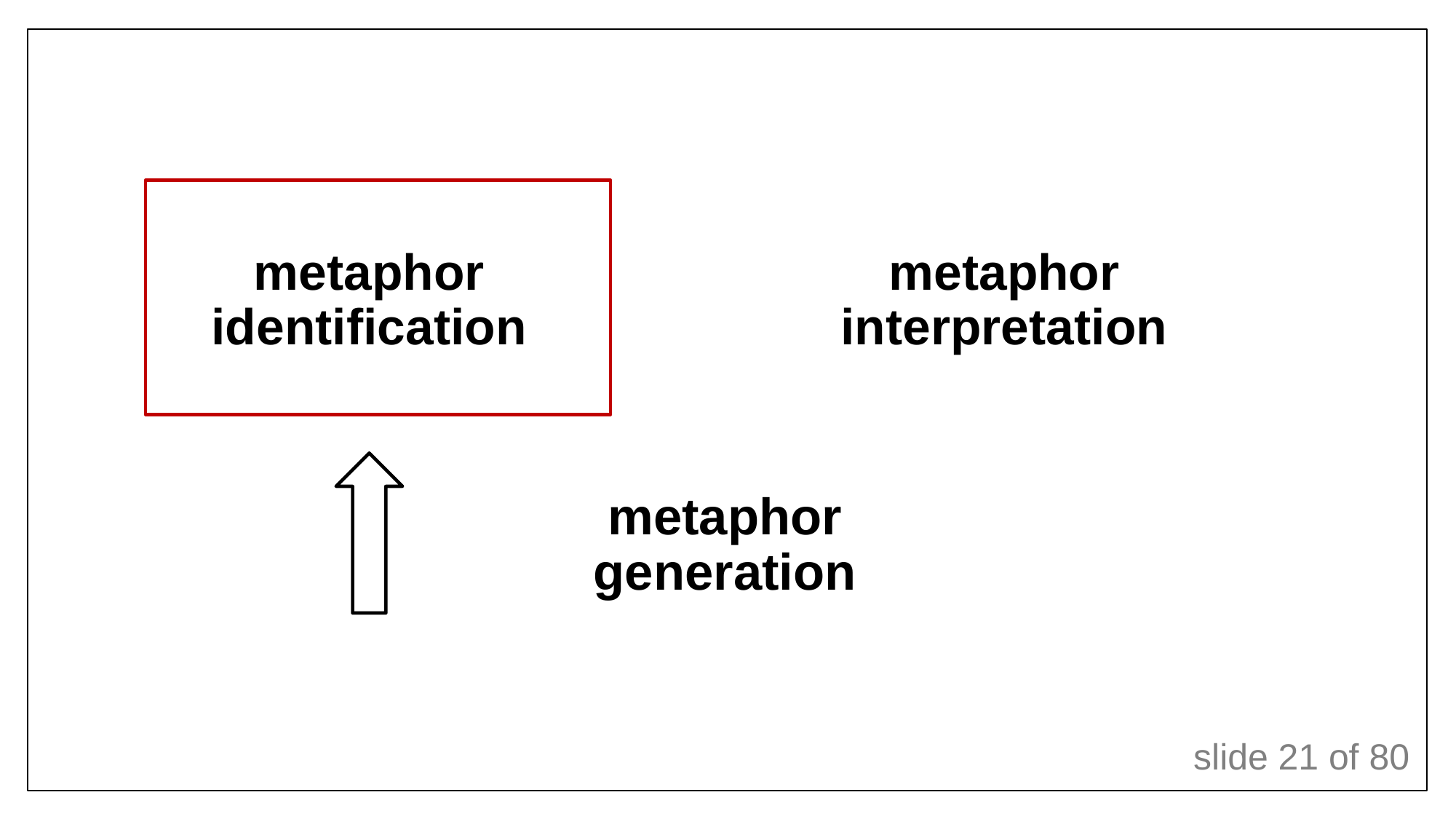

# metaphor identification
metaphor interpretation

metaphor generation